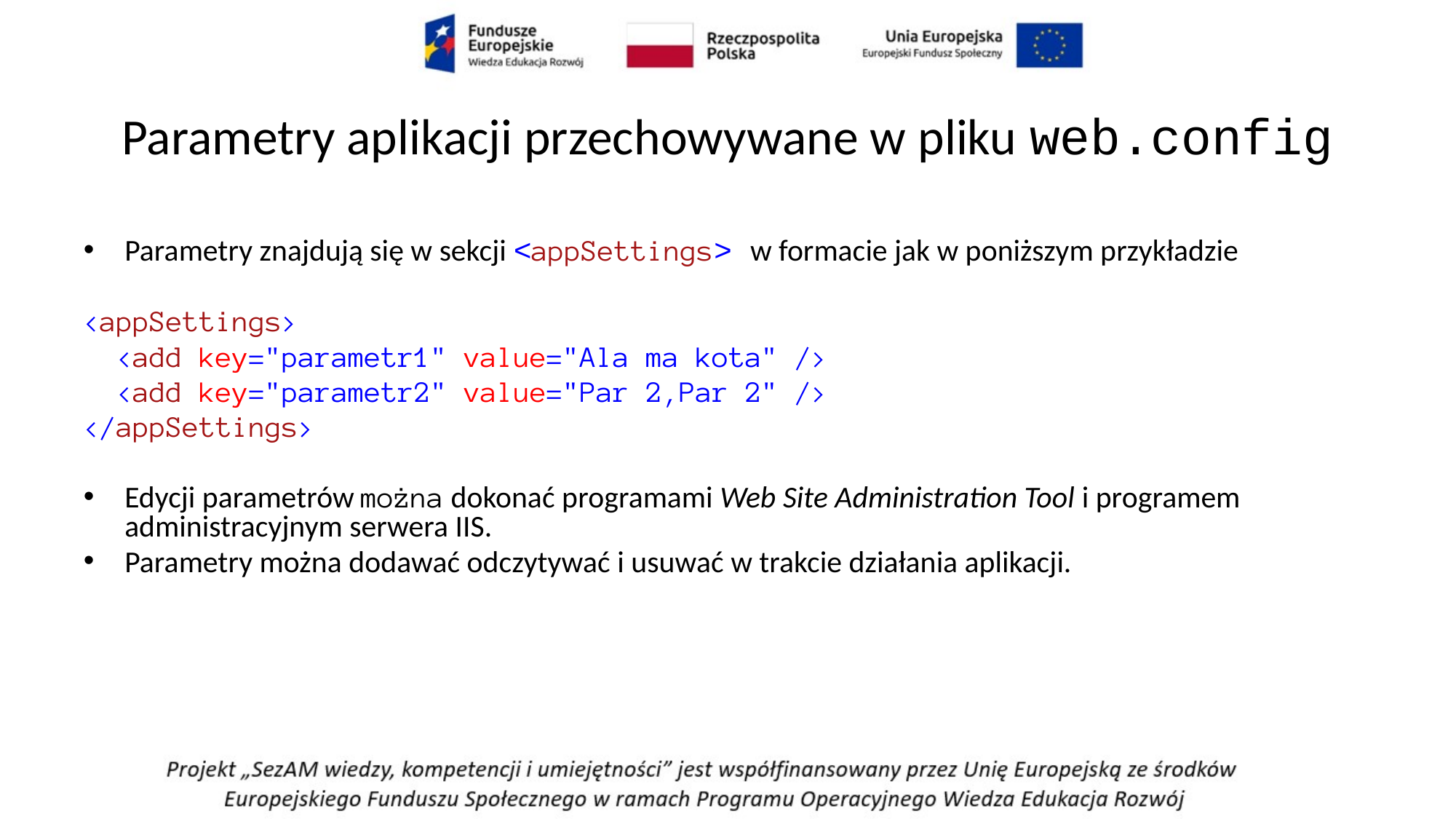

# Parametry aplikacji przechowywane w pliku web.config
Parametry znajdują się w sekcji <appSettings> w formacie jak w poniższym przykładzie

<appSettings>
  <add key="parametr1" value="Ala ma kota" />
  <add key="parametr2" value="Par 2,Par 2" />
</appSettings>

Edycji parametrów można dokonać programami Web Site Administration Tool i programem administracyjnym serwera IIS.
Parametry można dodawać odczytywać i usuwać w trakcie działania aplikacji.